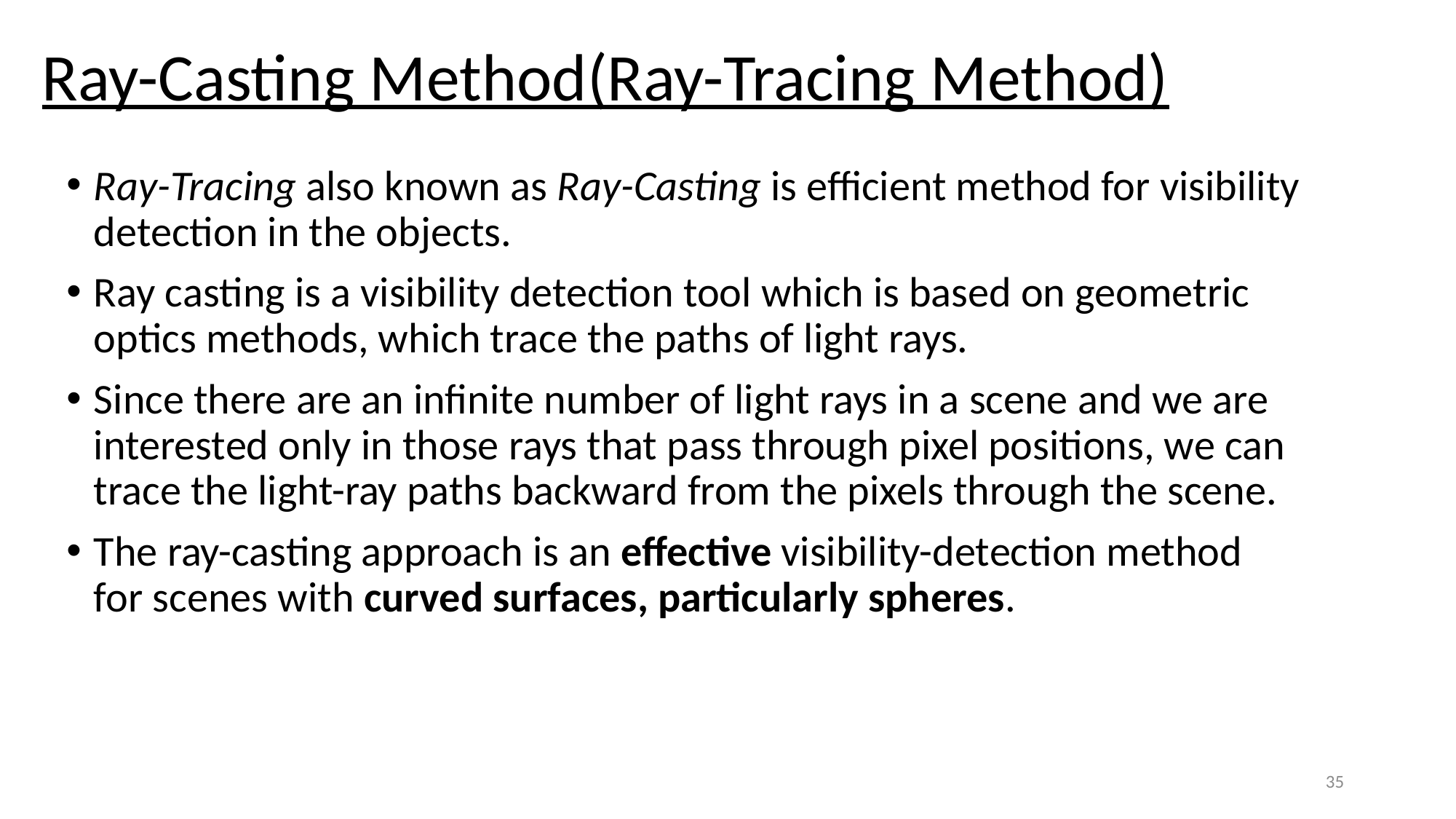

# Ray-Casting Method(Ray-Tracing Method)
Ray-Tracing also known as Ray-Casting is efficient method for visibility detection in the objects.
Ray casting is a visibility detection tool which is based on geometric optics methods, which trace the paths of light rays.
Since there are an infinite number of light rays in a scene and we are interested only in those rays that pass through pixel positions, we can trace the light-ray paths backward from the pixels through the scene.
The ray-casting approach is an effective visibility-detection method for scenes with curved surfaces, particularly spheres.

35